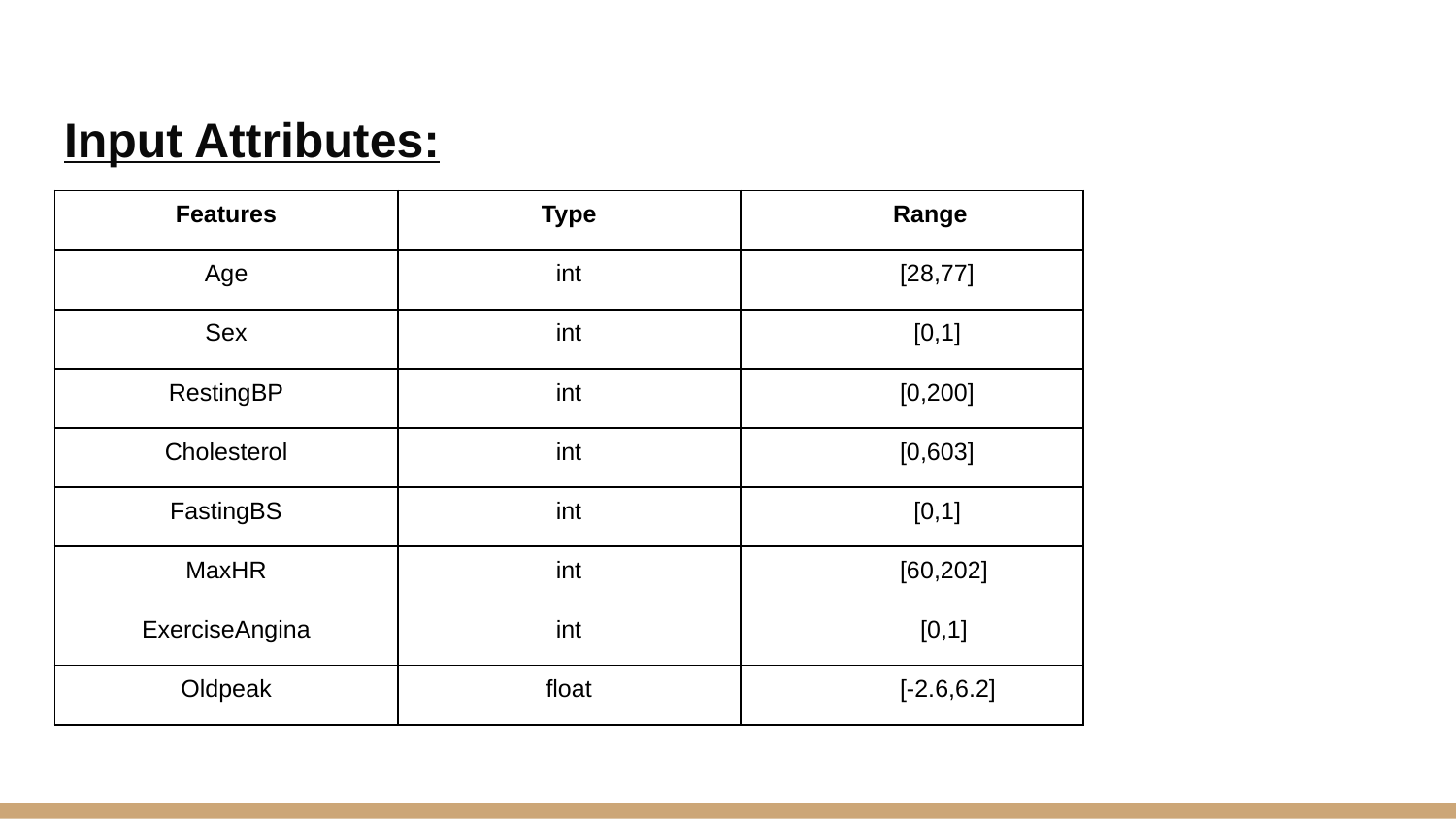

# Input Attributes:
| Features | Type | Range |
| --- | --- | --- |
| Age | int | [28,77] |
| Sex | int | [0,1] |
| RestingBP | int | [0,200] |
| Cholesterol | int | [0,603] |
| FastingBS | int | [0,1] |
| MaxHR | int | [60,202] |
| ExerciseAngina | int | [0,1] |
| Oldpeak | float | [-2.6,6.2] |